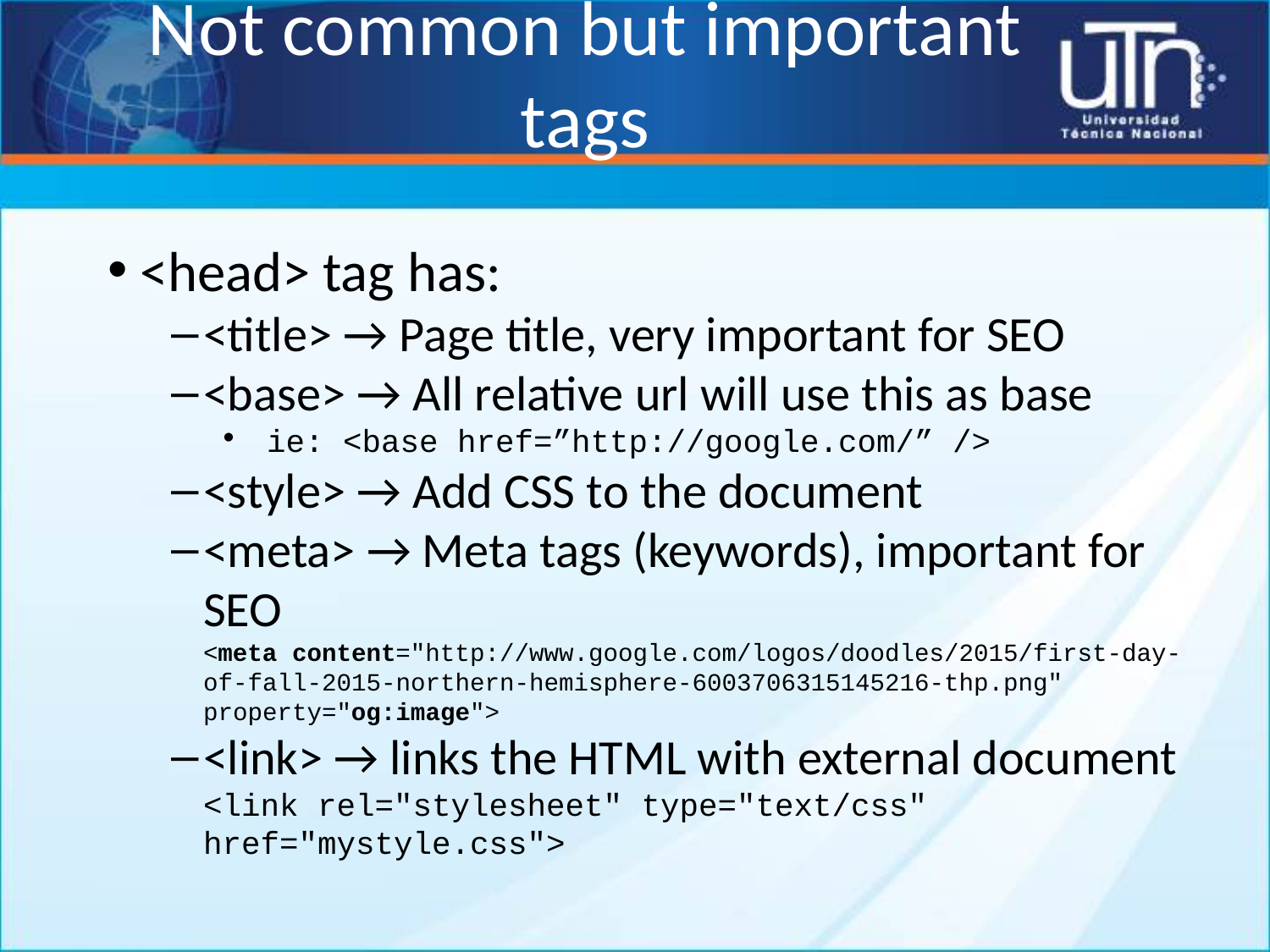

# Not common but important tags
<head> tag has:
<title> → Page title, very important for SEO
<base> → All relative url will use this as base
ie: <base href=”http://google.com/” />
<style> → Add CSS to the document
<meta> → Meta tags (keywords), important for SEO
<meta content="http://www.google.com/logos/doodles/2015/first-day-of-fall-2015-northern-hemisphere-6003706315145216-thp.png" property="og:image">
<link> → links the HTML with external document
<link rel="stylesheet" type="text/css" href="mystyle.css">